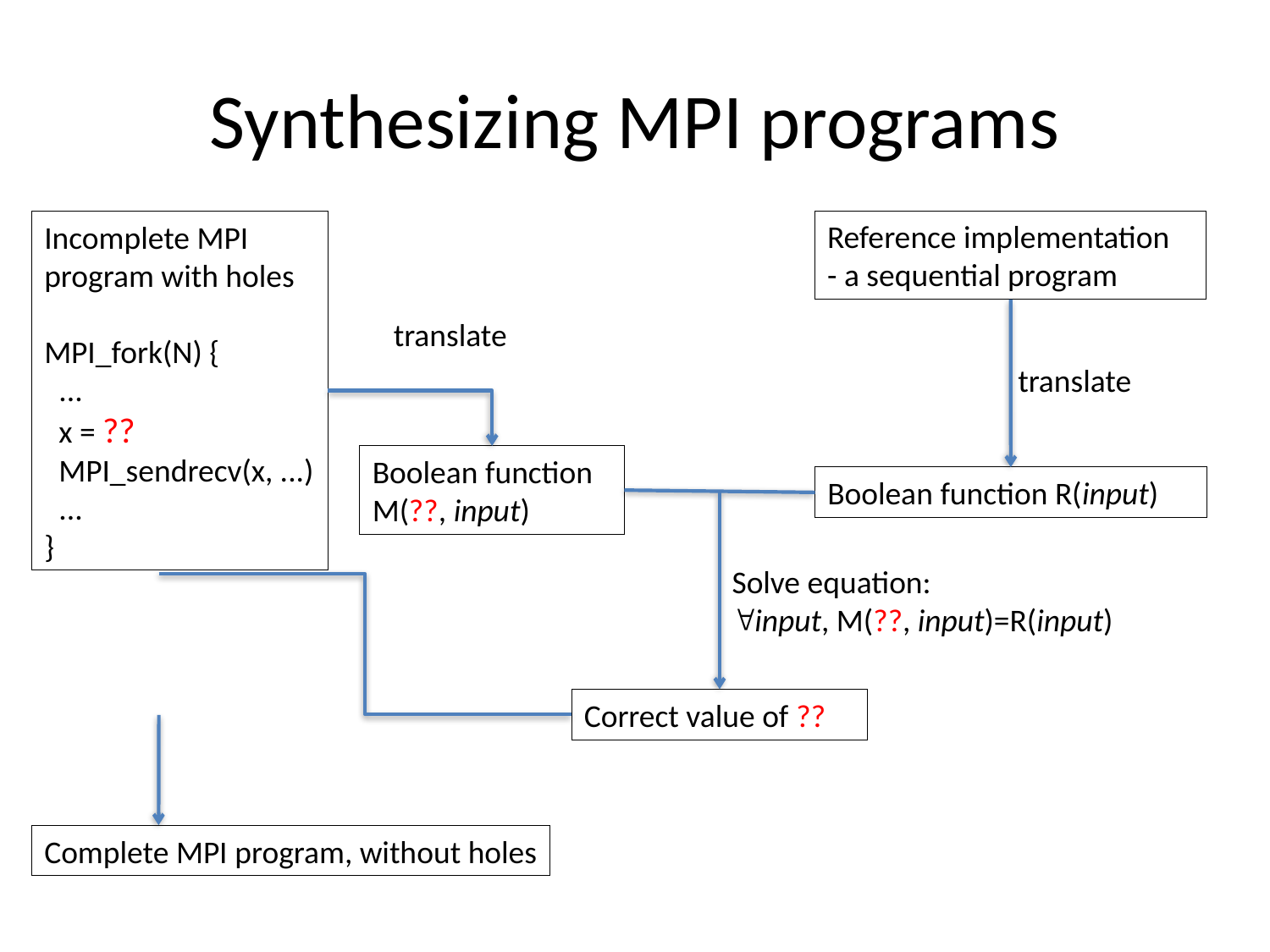

# Synthesizing MPI programs
Incomplete MPI program with holes

MPI_fork(N) {
  ...
  x = ??
  MPI_sendrecv(x, ...)
  ...
}
Reference implementation
- a sequential program
translate
translate
Boolean function
M(??, input)
Boolean function R(input)
Solve equation:
∀input, M(??, input)=R(input)
Correct value of ??
Complete MPI program, without holes